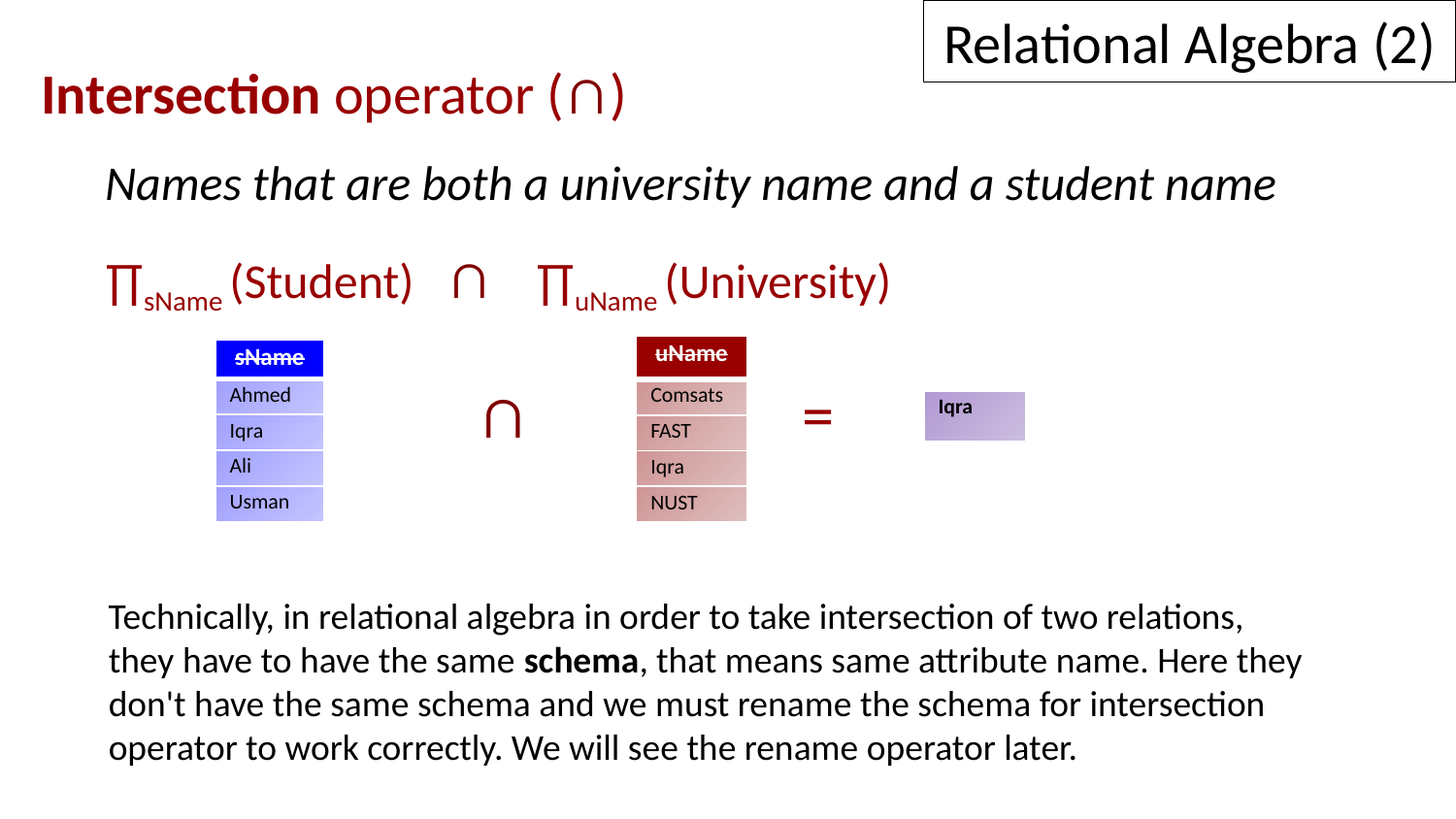

Relational Algebra (2)
Intersection operator (∩)
Names that are both a university name and a student name
∏sName (Student)   ∩    ∏uName (University)
			∩ 		    =

Technically, in relational algebra in order to take intersection of two relations, they have to have the same schema, that means same attribute name. Here they don't have the same schema and we must rename the schema for intersection operator to work correctly. We will see the rename operator later.

| uName |
| --- |
| Comsats |
| FAST |
| Iqra |
| NUST |
| sName |
| --- |
| Ahmed |
| Iqra |
| Ali |
| Usman |
| Iqra |
| --- |